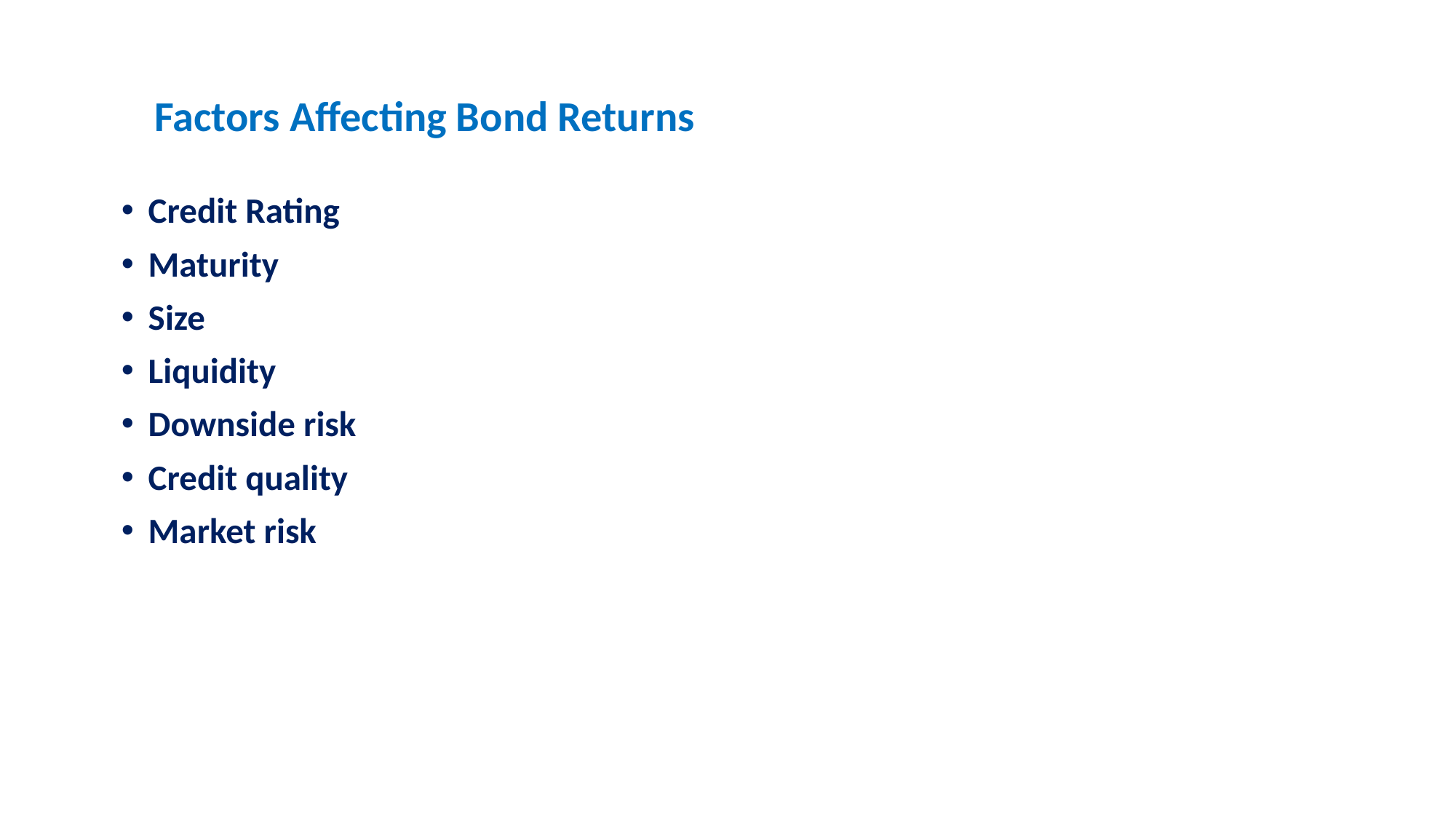

Factors Affecting Bond Returns
Credit Rating
Maturity
Size
Liquidity
Downside risk
Credit quality
Market risk